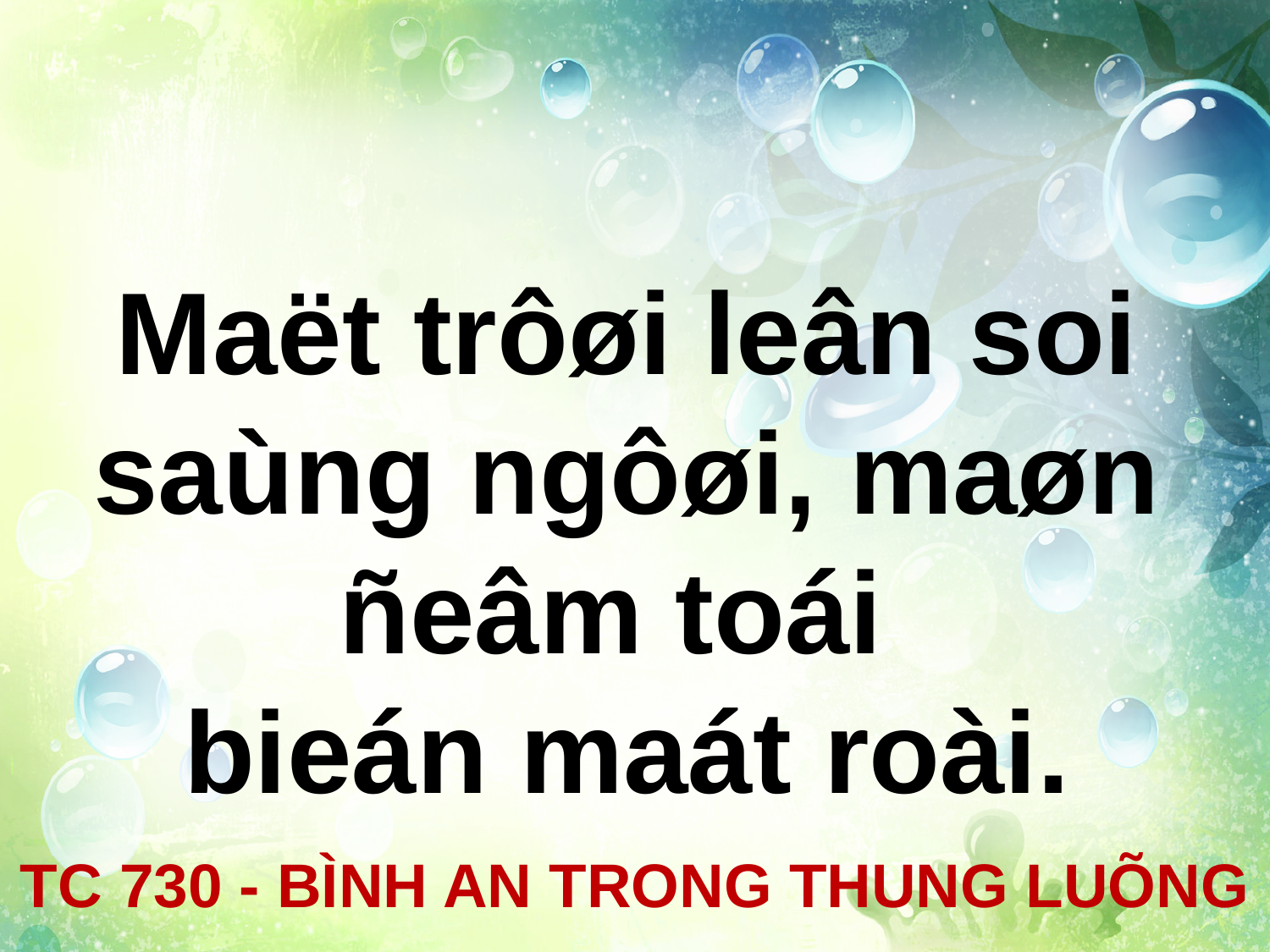

Maët trôøi leân soi saùng ngôøi, maøn ñeâm toái
bieán maát roài.
TC 730 - BÌNH AN TRONG THUNG LUÕNG